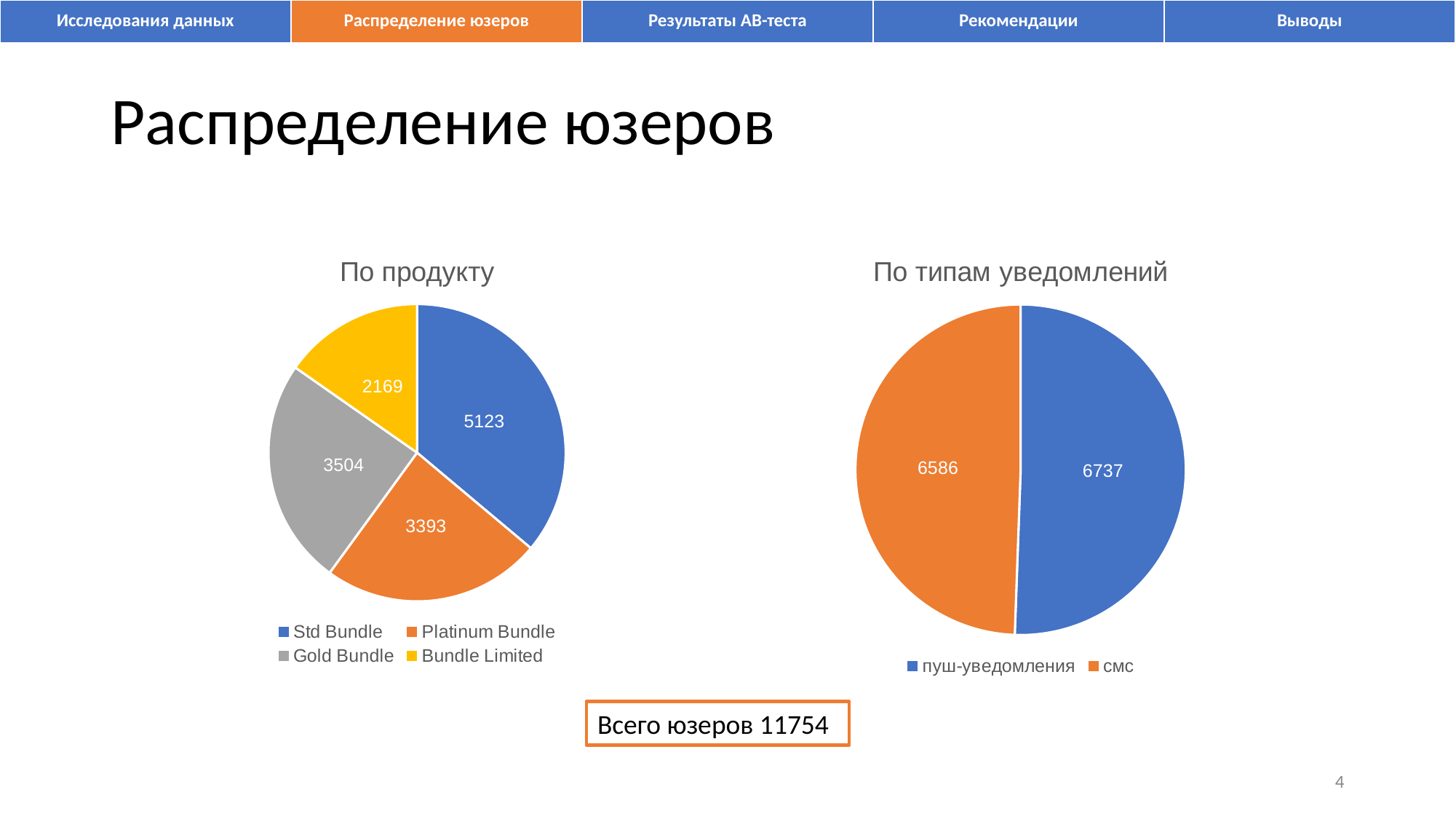

| Исследования данных | Распределение юзеров | Результаты АВ-теста | Рекомендации | Выводы |
| --- | --- | --- | --- | --- |
# Распределение юзеров

### Chart: По продукту

| Category |  |
|---|---|
| Std Bundle | 5123.0 |
| Platinum Bundle | 3393.0 |
| Gold Bundle | 3504.0 |
| Bundle Limited | 2169.0 |

### Chart: По типам уведомлений

| Category |  |
|---|---|
| пуш-уведомления | 6737.0 |
| смс | 6586.0 |
Всего юзеров 11754
4